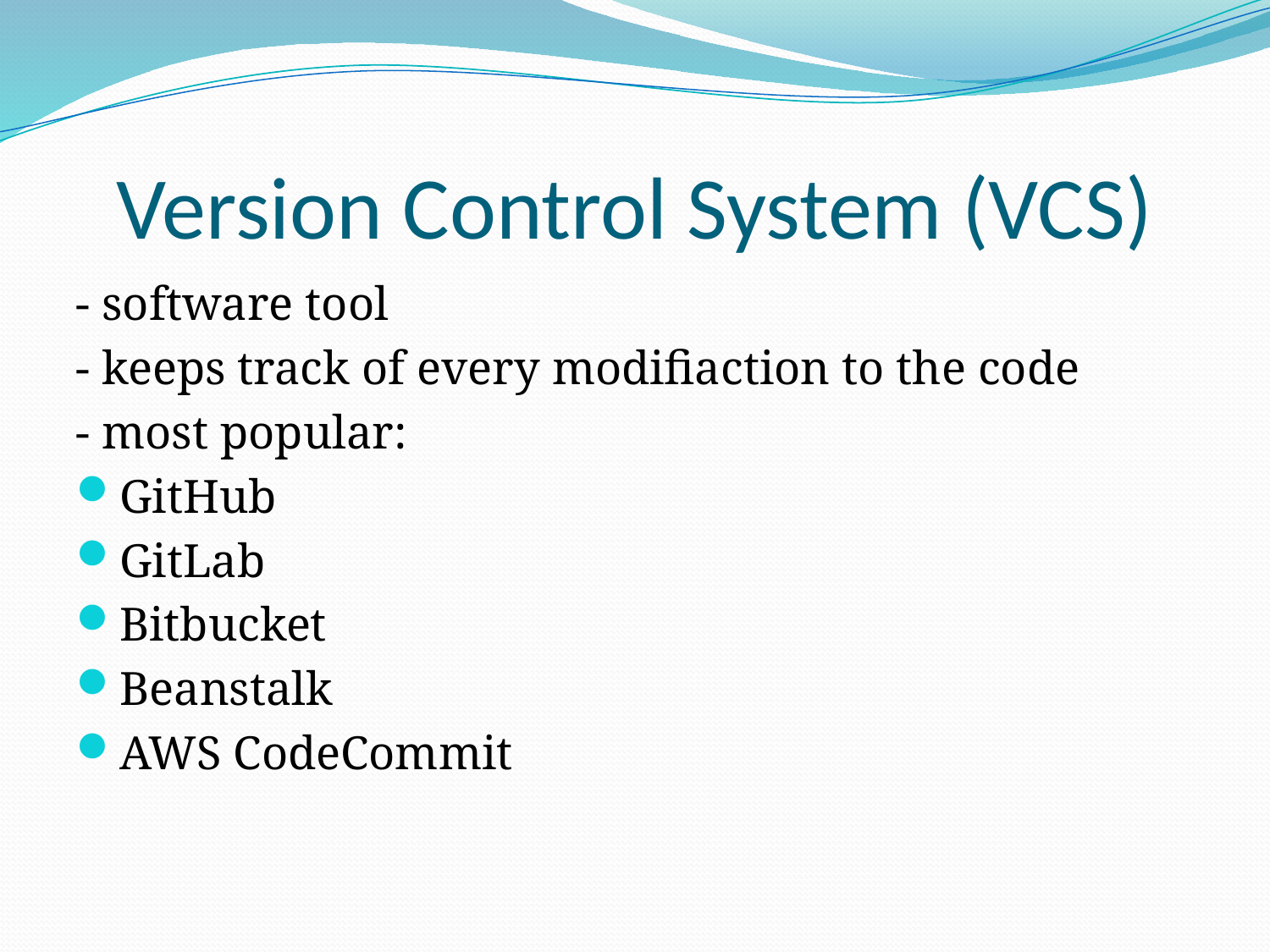

# Version Control System (VCS)
- software tool
- keeps track of every modifiaction to the code
- most popular:
GitHub
GitLab
Bitbucket
Beanstalk
AWS CodeCommit